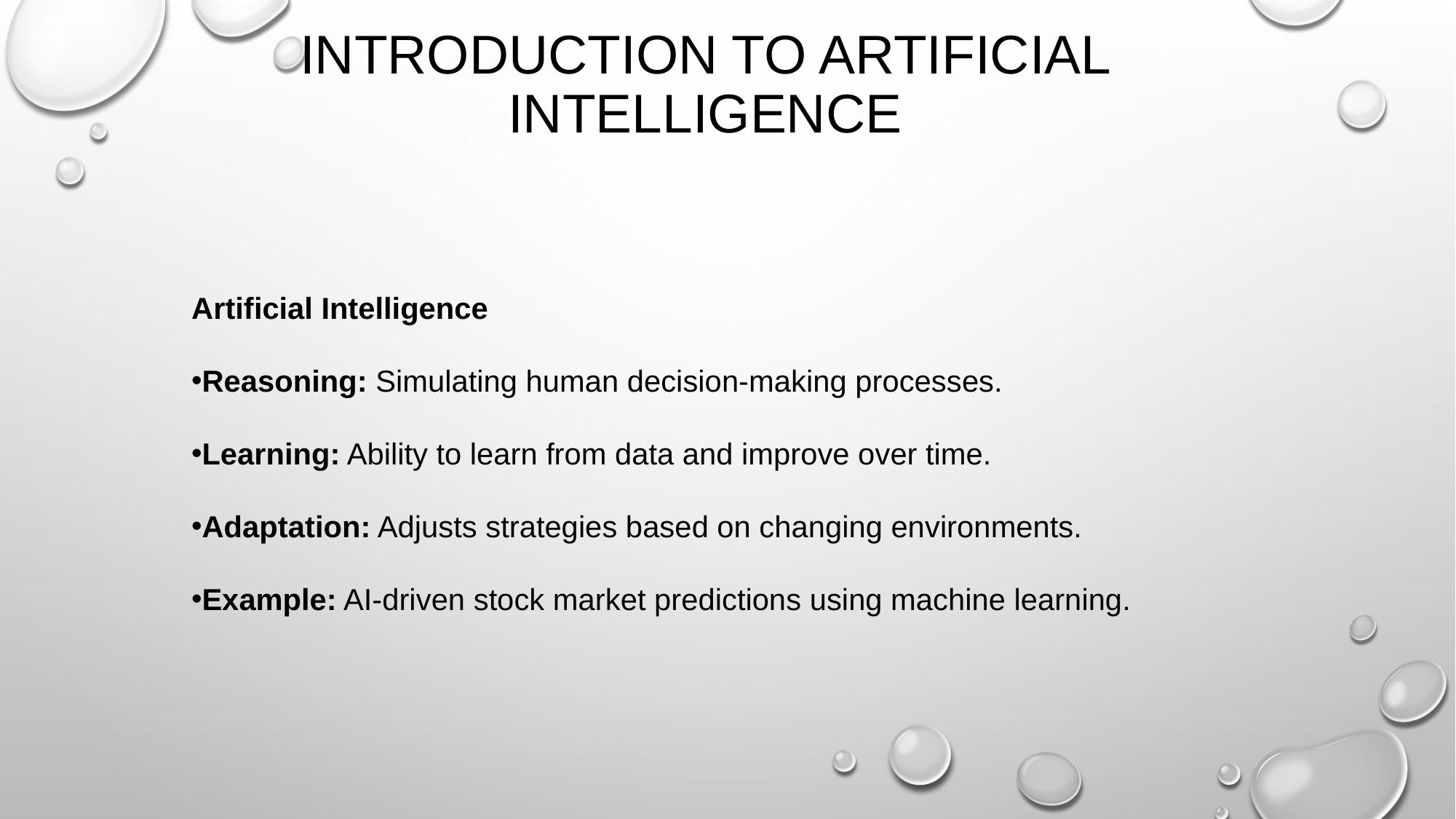

# Introduction to artificial intelligence
Artificial Intelligence
Reasoning: Simulating human decision-making processes.
Learning: Ability to learn from data and improve over time.
Adaptation: Adjusts strategies based on changing environments.
Example: AI-driven stock market predictions using machine learning.